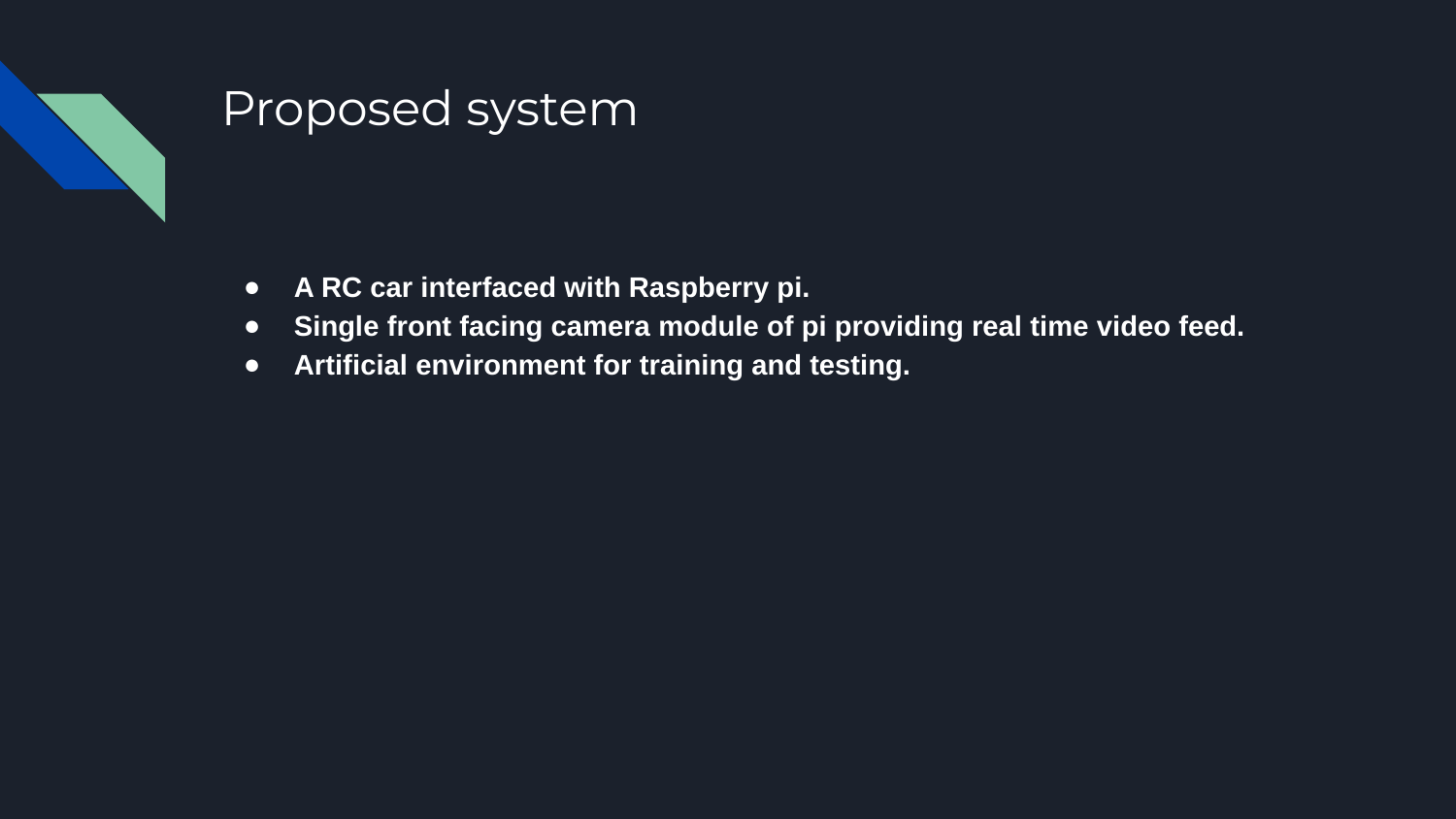

# Proposed system
A RC car interfaced with Raspberry pi.
Single front facing camera module of pi providing real time video feed.
Artificial environment for training and testing.